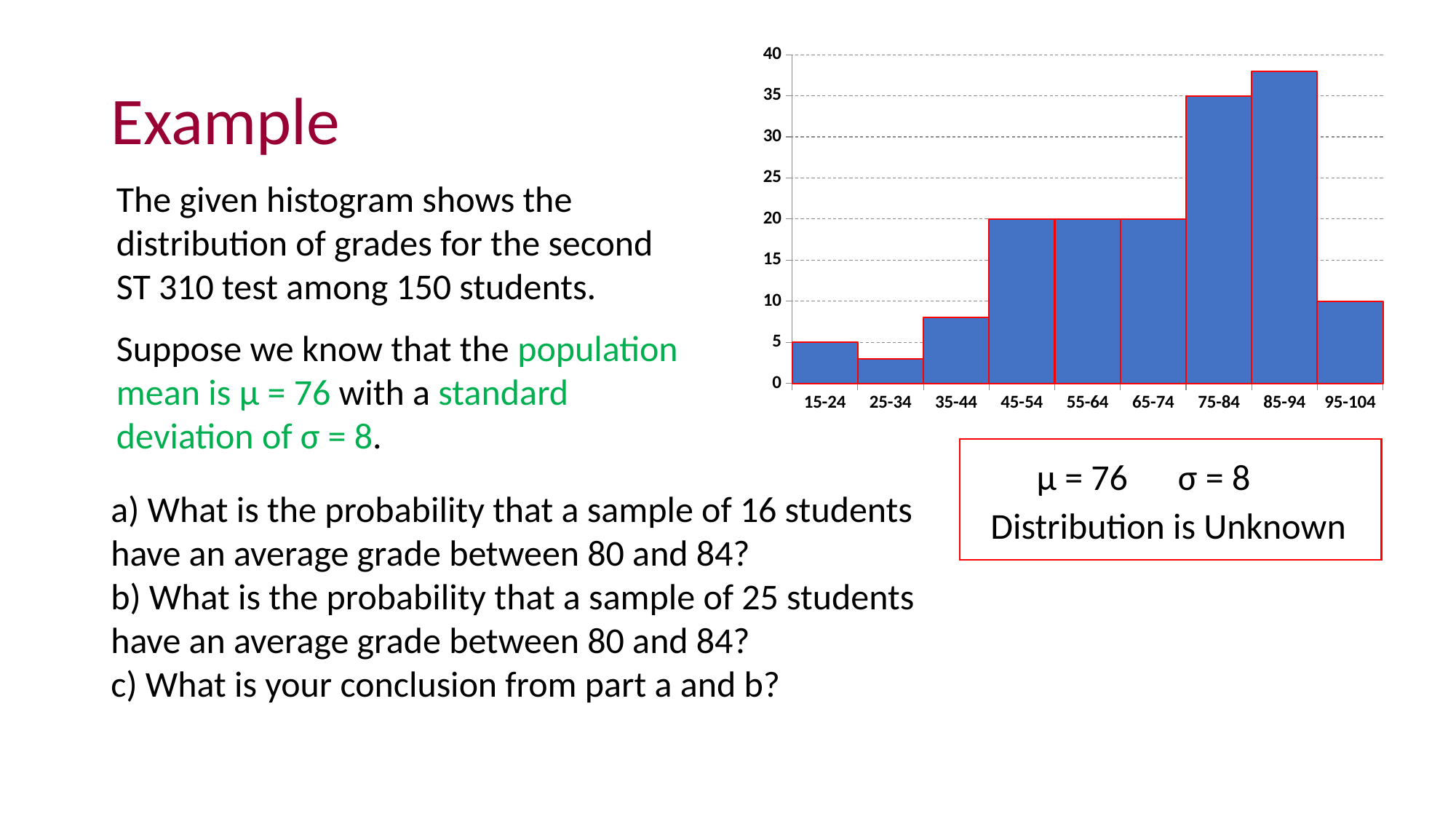

### Chart

| Category | Total |
|---|---|
| 15-24 | 5.0 |
| 25-34 | 3.0 |
| 35-44 | 8.0 |
| 45-54 | 20.0 |
| 55-64 | 20.0 |
| 65-74 | 20.0 |
| 75-84 | 35.0 |
| 85-94 | 38.0 |
| 95-104 | 10.0 |
# Example

The given histogram shows the distribution of grades for the second ST 310 test among 150 students.

Suppose we know that the population mean is μ = 76 with a standard deviation of σ = 8.

μ = 76
σ = 8
a) What is the probability that a sample of 16 students have an average grade between 80 and 84?
b) What is the probability that a sample of 25 students have an average grade between 80 and 84?
c) What is your conclusion from part a and b?
Distribution is Unknown